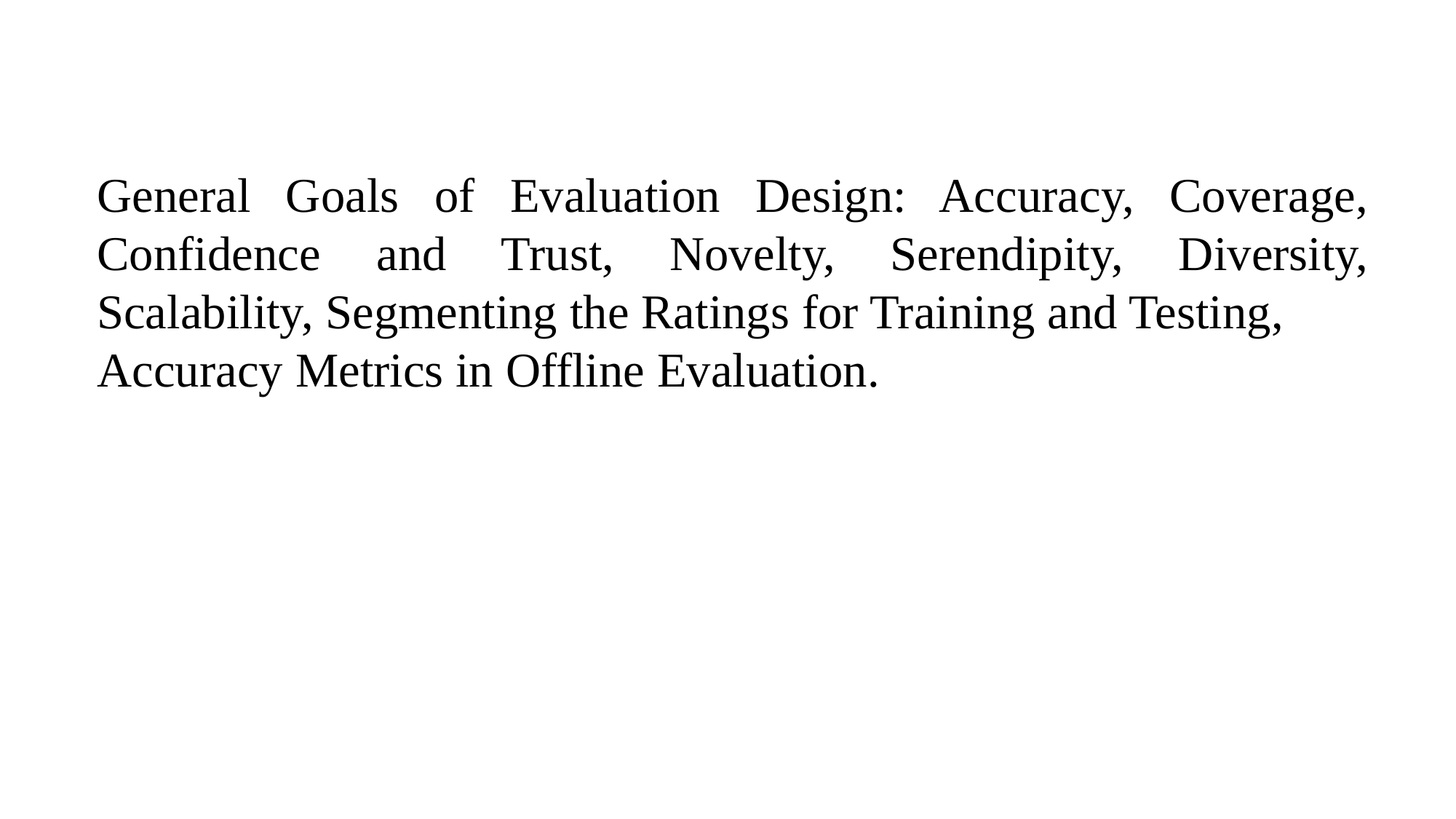

General Goals of Evaluation Design: Accuracy, Coverage, Confidence and Trust, Novelty, Serendipity, Diversity, Scalability, Segmenting the Ratings for Training and Testing,
Accuracy Metrics in Offline Evaluation.